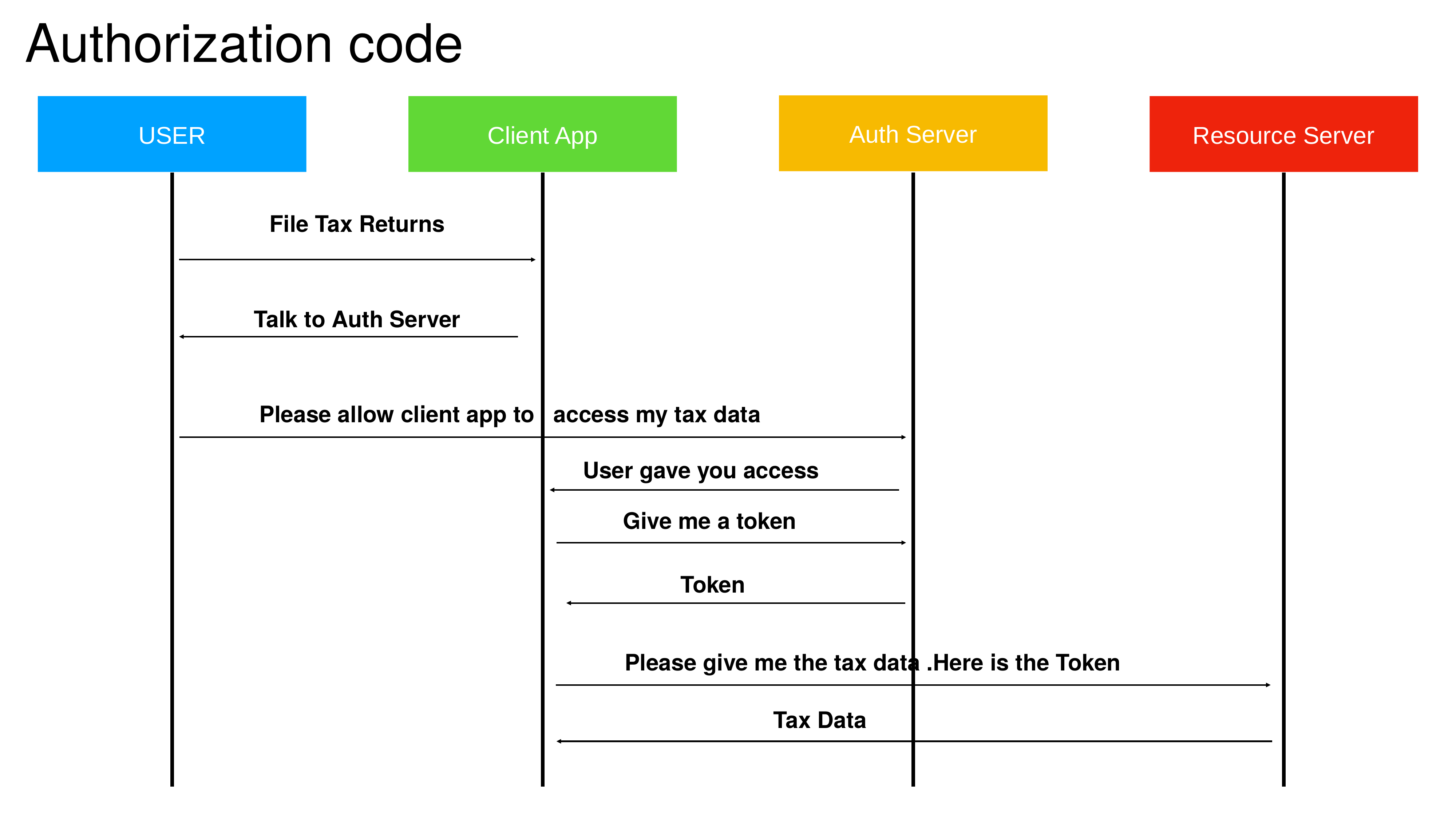

Authorization code
Auth Server
USER
Client App
Resource Server

File Tax Returns

Talk to Auth Server

Please allow client app to   access my tax data

User gave you access

Give me a token

Token

Please give me the tax data .Here is the Token

Tax Data